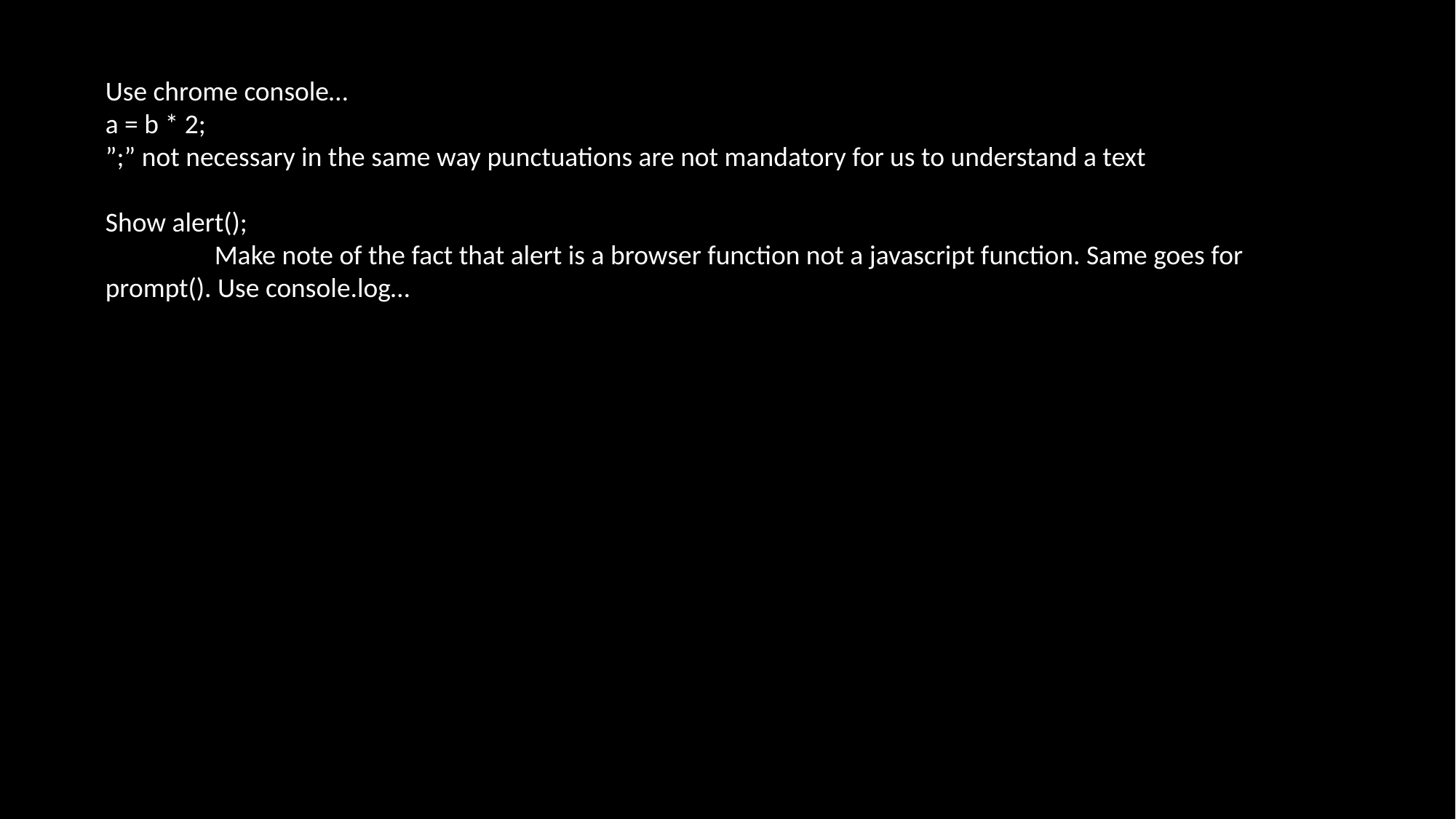

Use chrome console…
a = b * 2;
”;” not necessary in the same way punctuations are not mandatory for us to understand a text

Show alert();
	Make note of the fact that alert is a browser function not a javascript function. Same goes for prompt(). Use console.log…